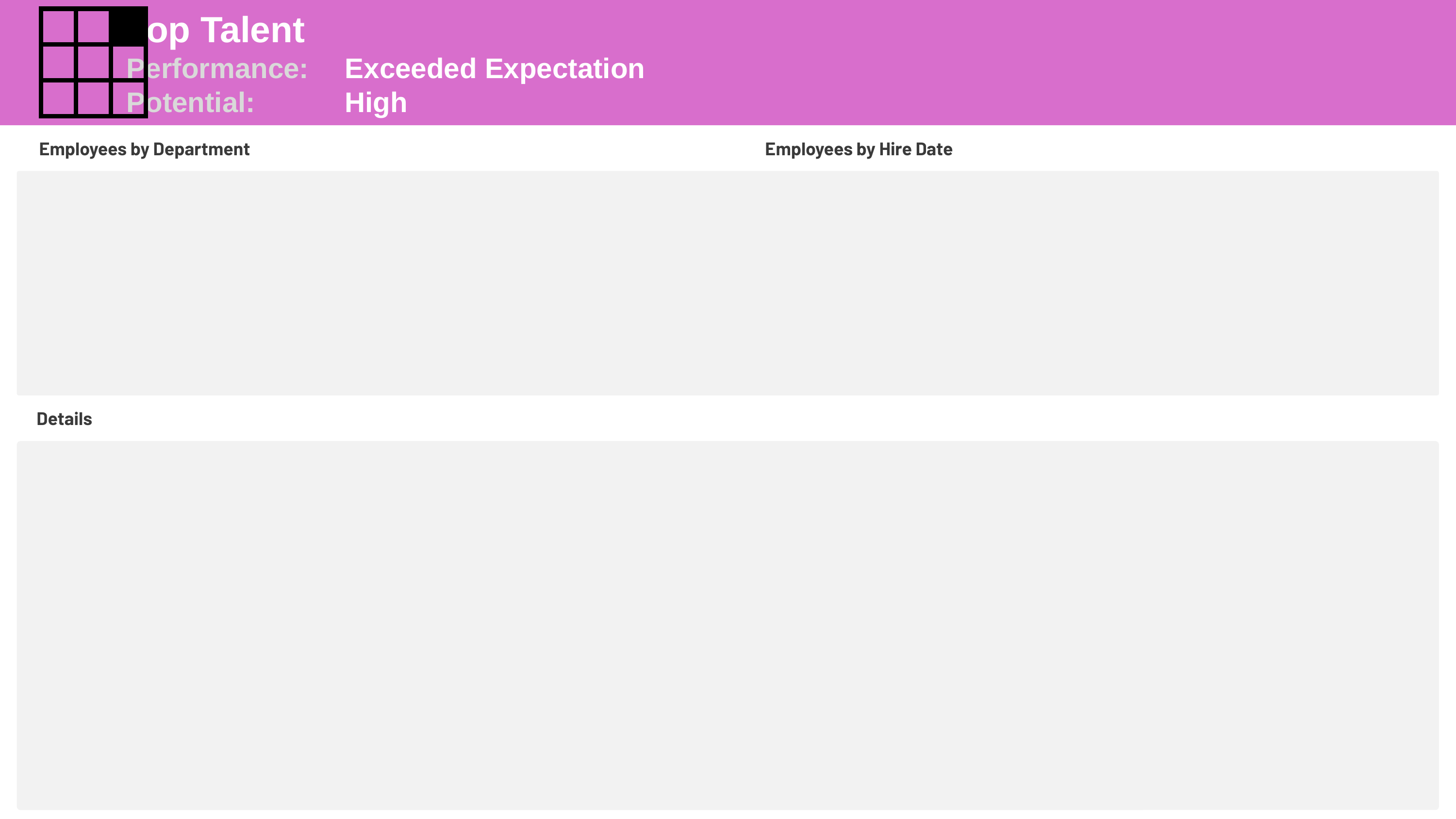

Top Talent
Performance: 	Exceeded Expectation
Potential: 		High

Employees by Department
Employees by Hire Date

Details